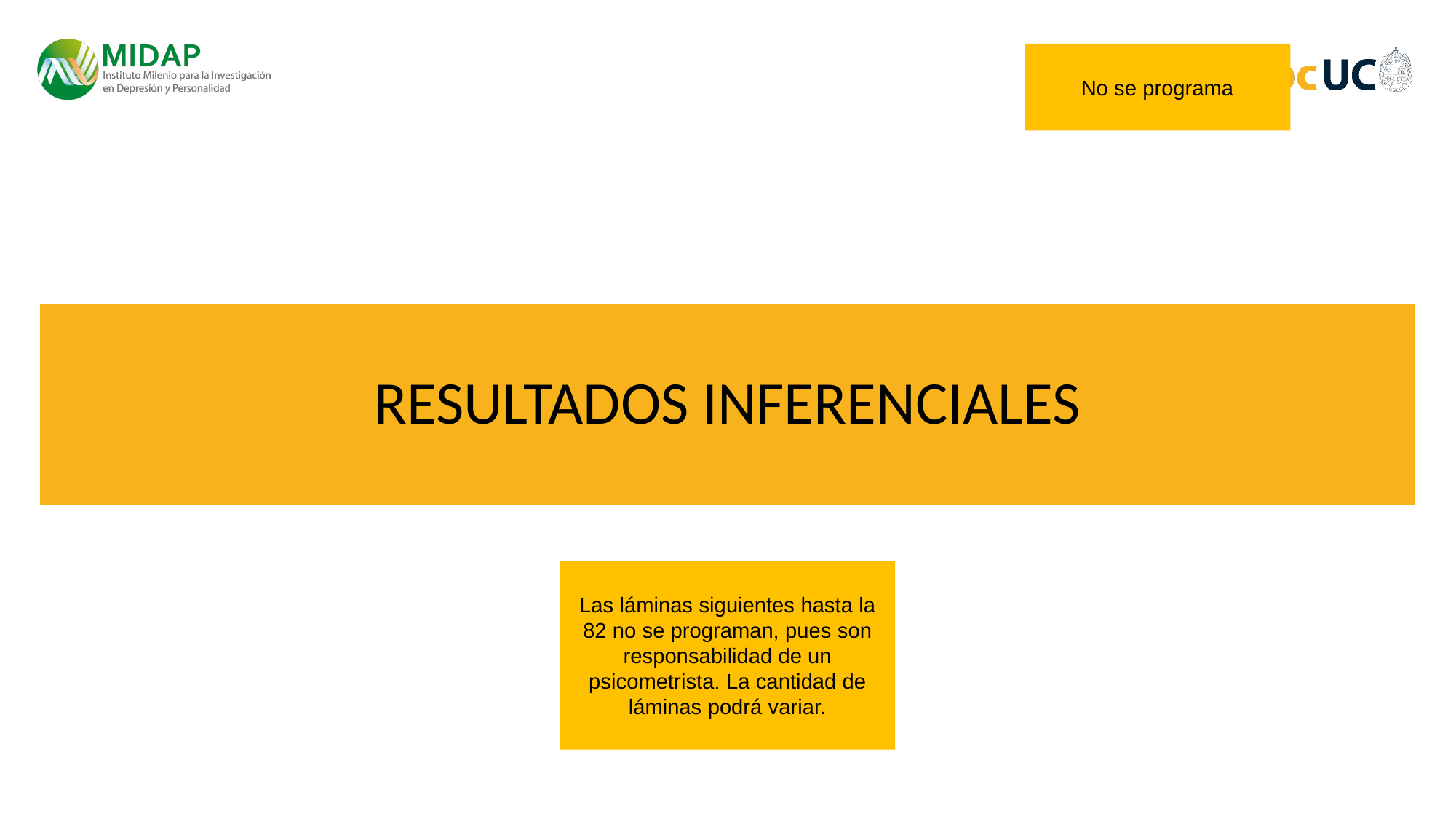

No se programa

# Resultados inferenciales

Las láminas siguientes hasta la 82 no se programan, pues son responsabilidad de un psicometrista. La cantidad de láminas podrá variar.